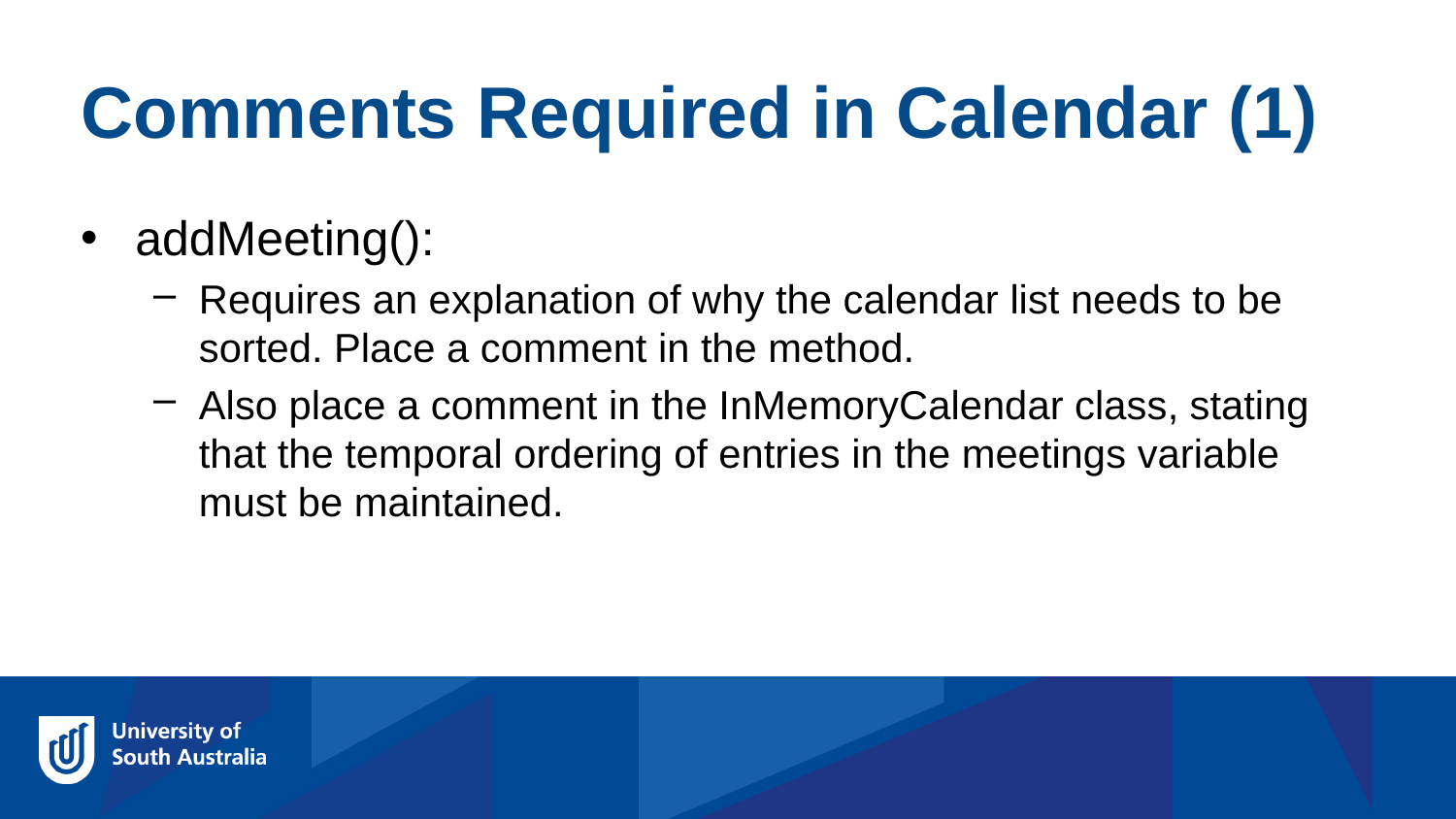

Comments Required in Calendar (1)
addMeeting():
Requires an explanation of why the calendar list needs to be sorted. Place a comment in the method.
Also place a comment in the InMemoryCalendar class, stating that the temporal ordering of entries in the meetings variable must be maintained.